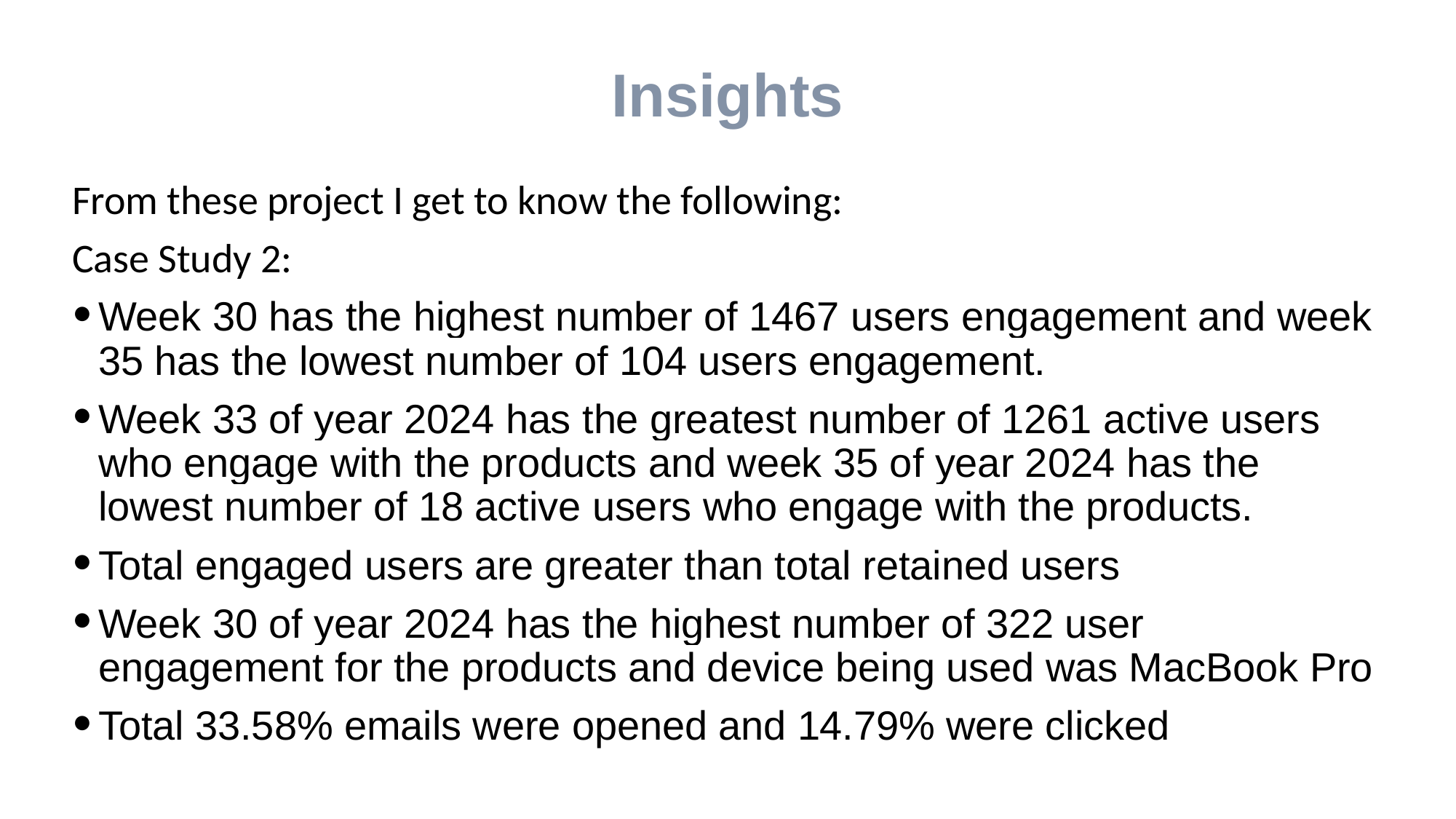

# Insights
From these project I get to know the following:
Case Study 2:
Week 30 has the highest number of 1467 users engagement and week 35 has the lowest number of 104 users engagement.
Week 33 of year 2024 has the greatest number of 1261 active users who engage with the products and week 35 of year 2024 has the lowest number of 18 active users who engage with the products.
Total engaged users are greater than total retained users
Week 30 of year 2024 has the highest number of 322 user engagement for the products and device being used was MacBook Pro
Total 33.58% emails were opened and 14.79% were clicked